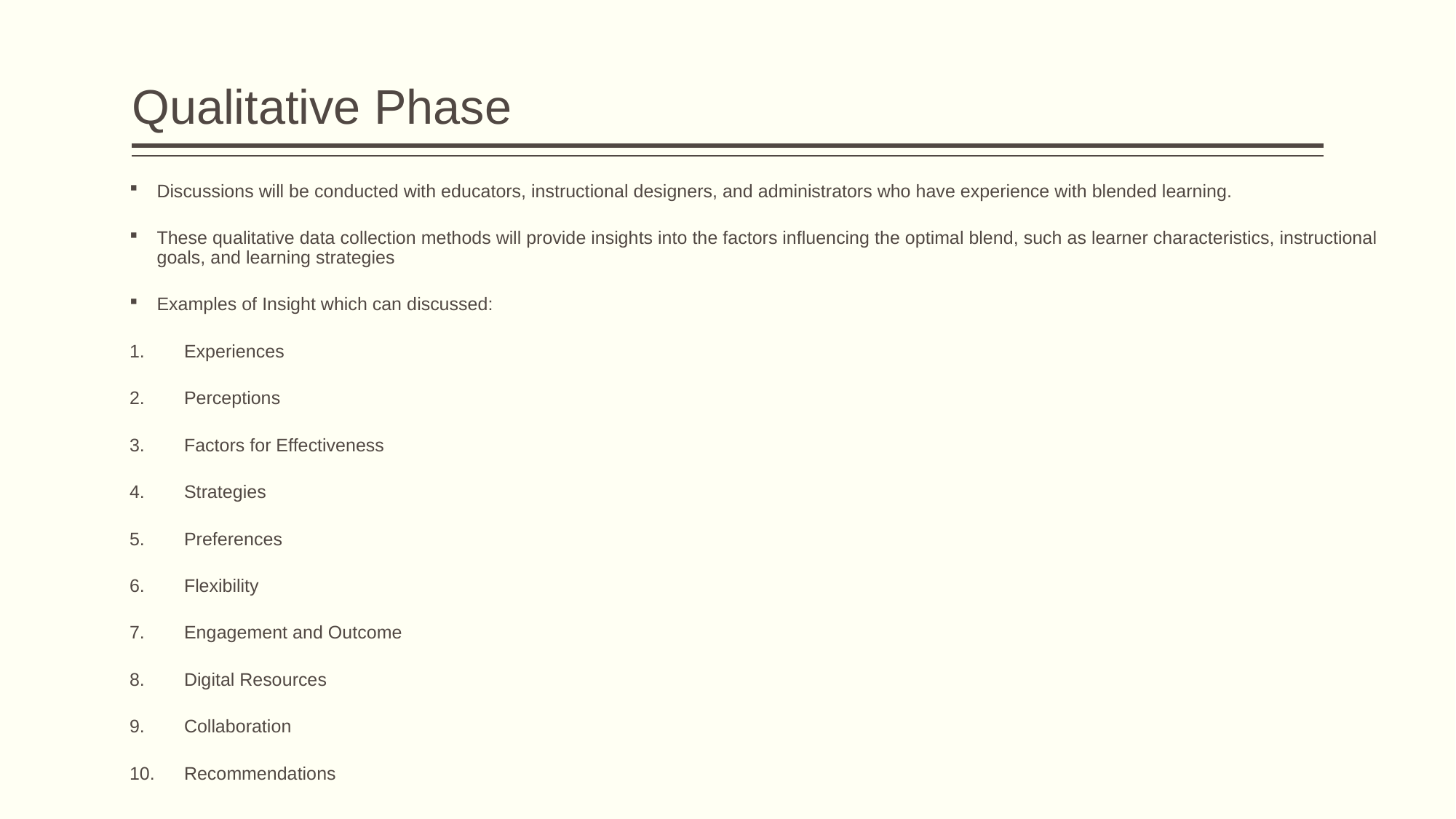

# Qualitative Phase
Discussions will be conducted with educators, instructional designers, and administrators who have experience with blended learning.
These qualitative data collection methods will provide insights into the factors influencing the optimal blend, such as learner characteristics, instructional goals, and learning strategies
Examples of Insight which can discussed:
Experiences
Perceptions
Factors for Effectiveness
Strategies
Preferences
Flexibility
Engagement and Outcome
Digital Resources
Collaboration
Recommendations